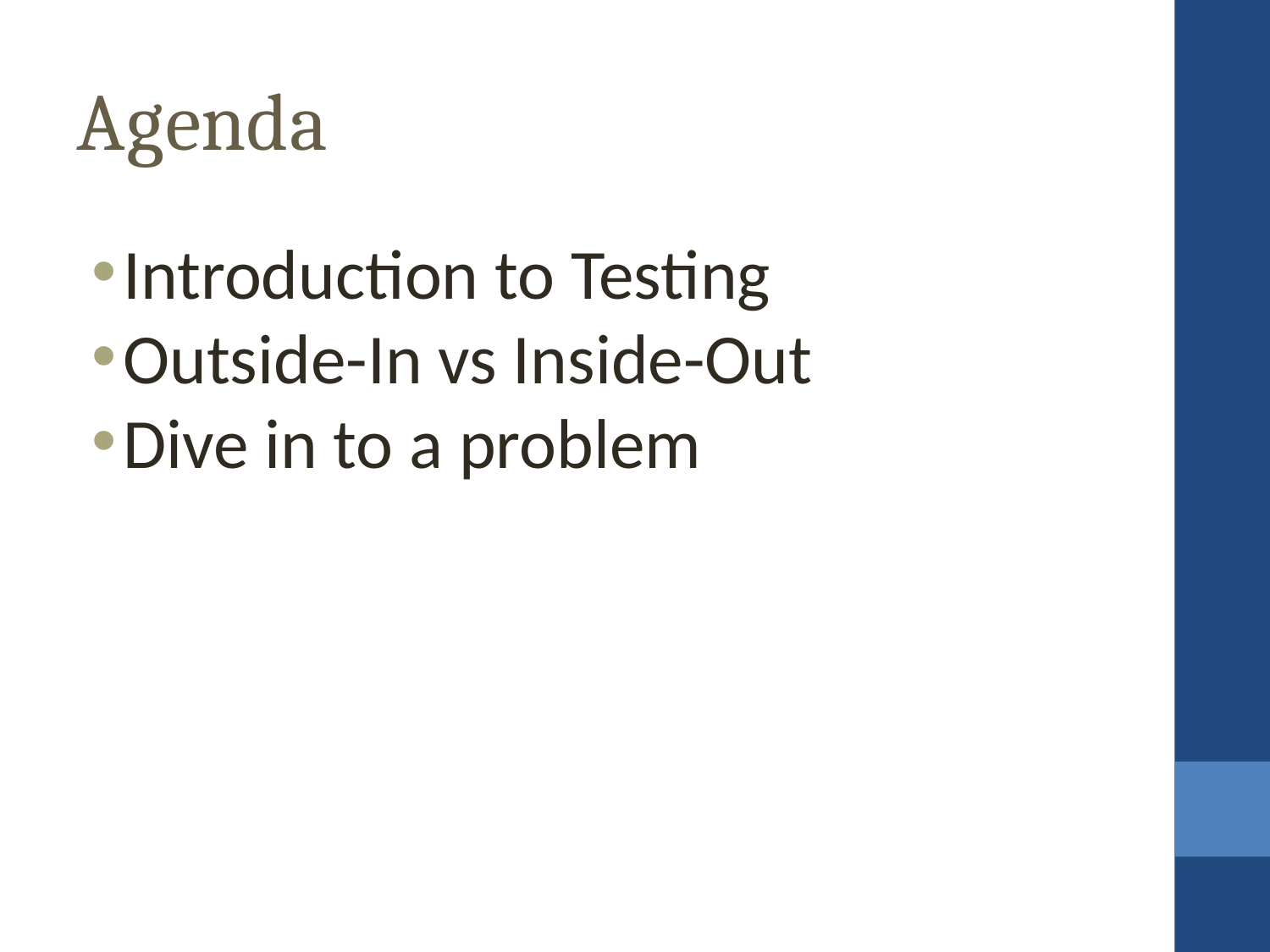

Agenda
Introduction to Testing
Outside-In vs Inside-Out
Dive in to a problem